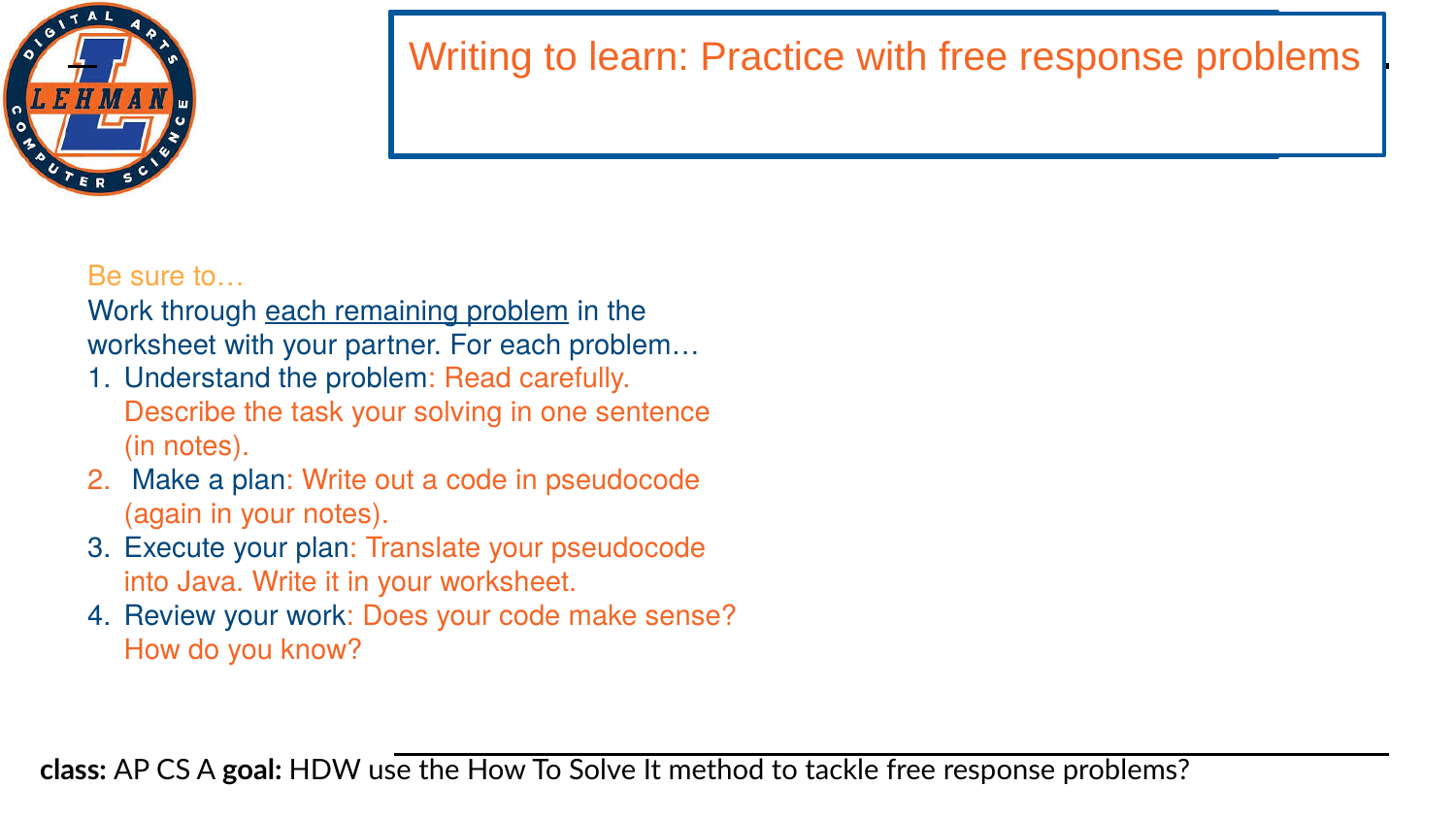

Writing to learn: Practice with free response problems
Be sure to…
Work through each remaining problem in the worksheet with your partner. For each problem…
Understand the problem: Read carefully. Describe the task your solving in one sentence (in notes).
 Make a plan: Write out a code in pseudocode (again in your notes).
Execute your plan: Translate your pseudocode into Java. Write it in your worksheet.
Review your work: Does your code make sense? How do you know?